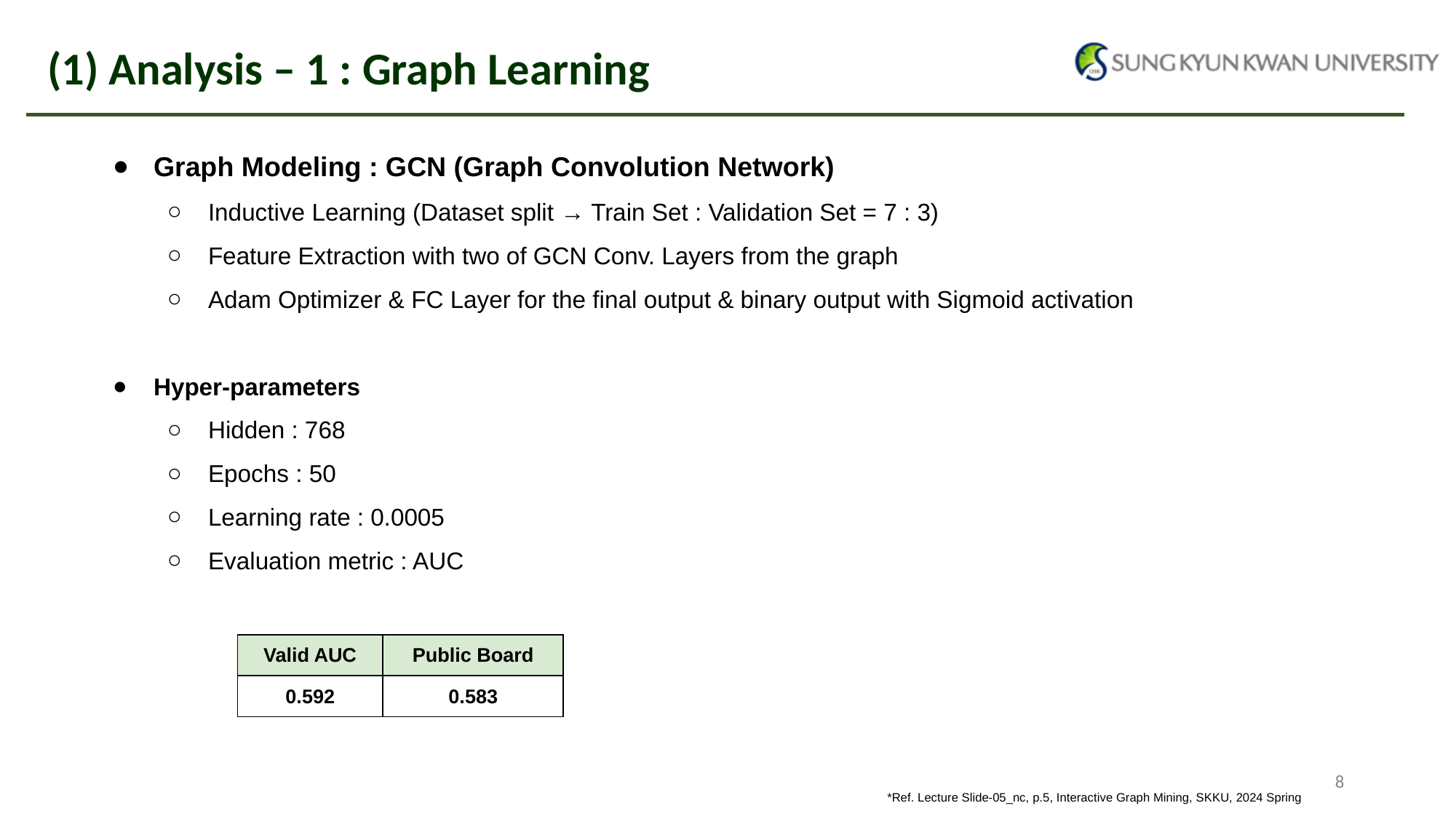

# (1) Analysis – 1 : Graph Learning

Graph Modeling : GCN (Graph Convolution Network)
Inductive Learning (Dataset split → Train Set : Validation Set = 7 : 3)
Feature Extraction with two of GCN Conv. Layers from the graph
Adam Optimizer & FC Layer for the final output & binary output with Sigmoid activation

Hyper-parameters
Hidden : 768
Epochs : 50
Learning rate : 0.0005
Evaluation metric : AUC

| Valid AUC | Public Board |
| --- | --- |
| 0.592 | 0.583 |
8
*Ref. Lecture Slide-05_nc, p.5, Interactive Graph Mining, SKKU, 2024 Spring